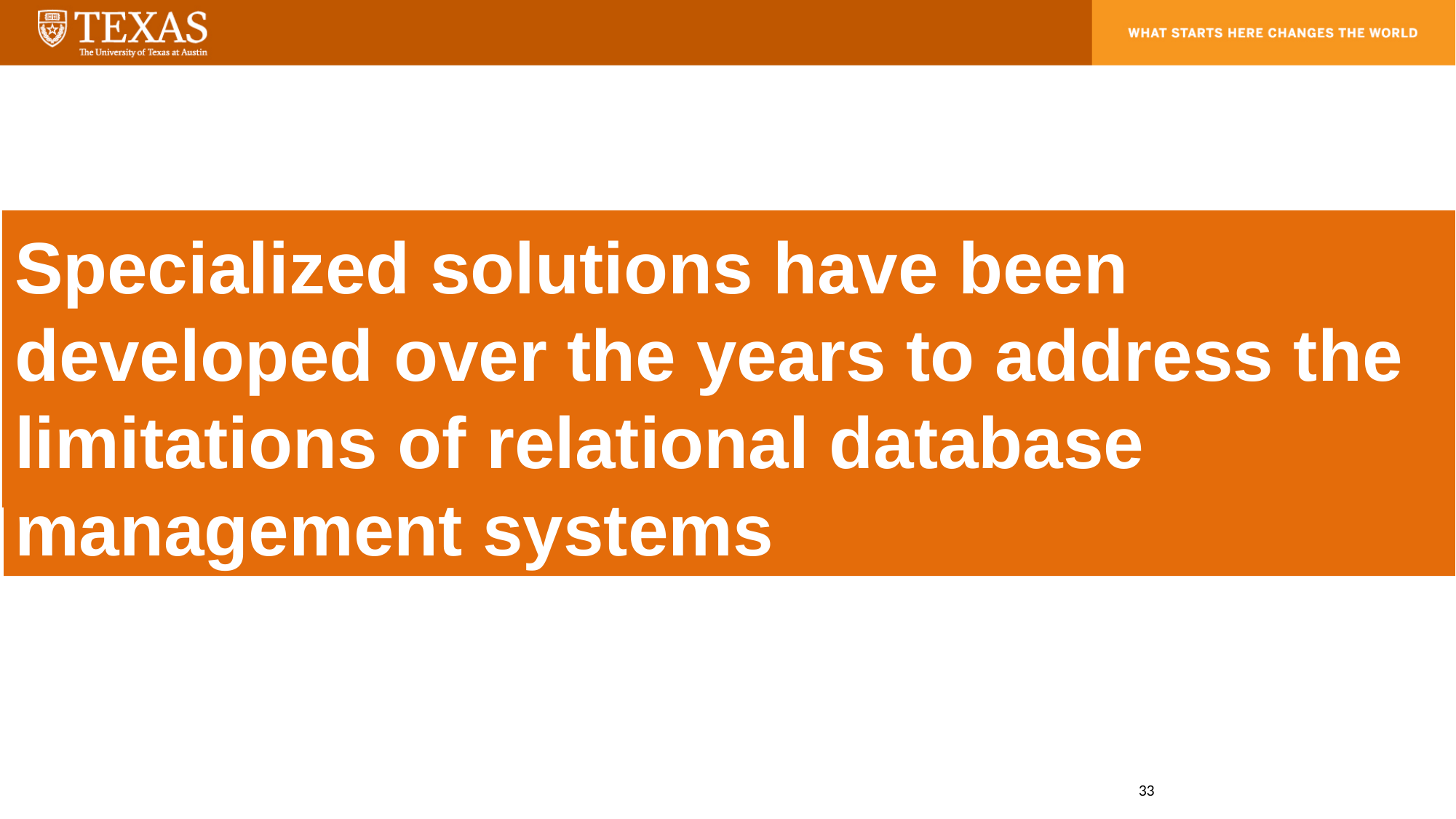

Specialized solutions have been developed over the years to address the limitations of relational database management systems
33